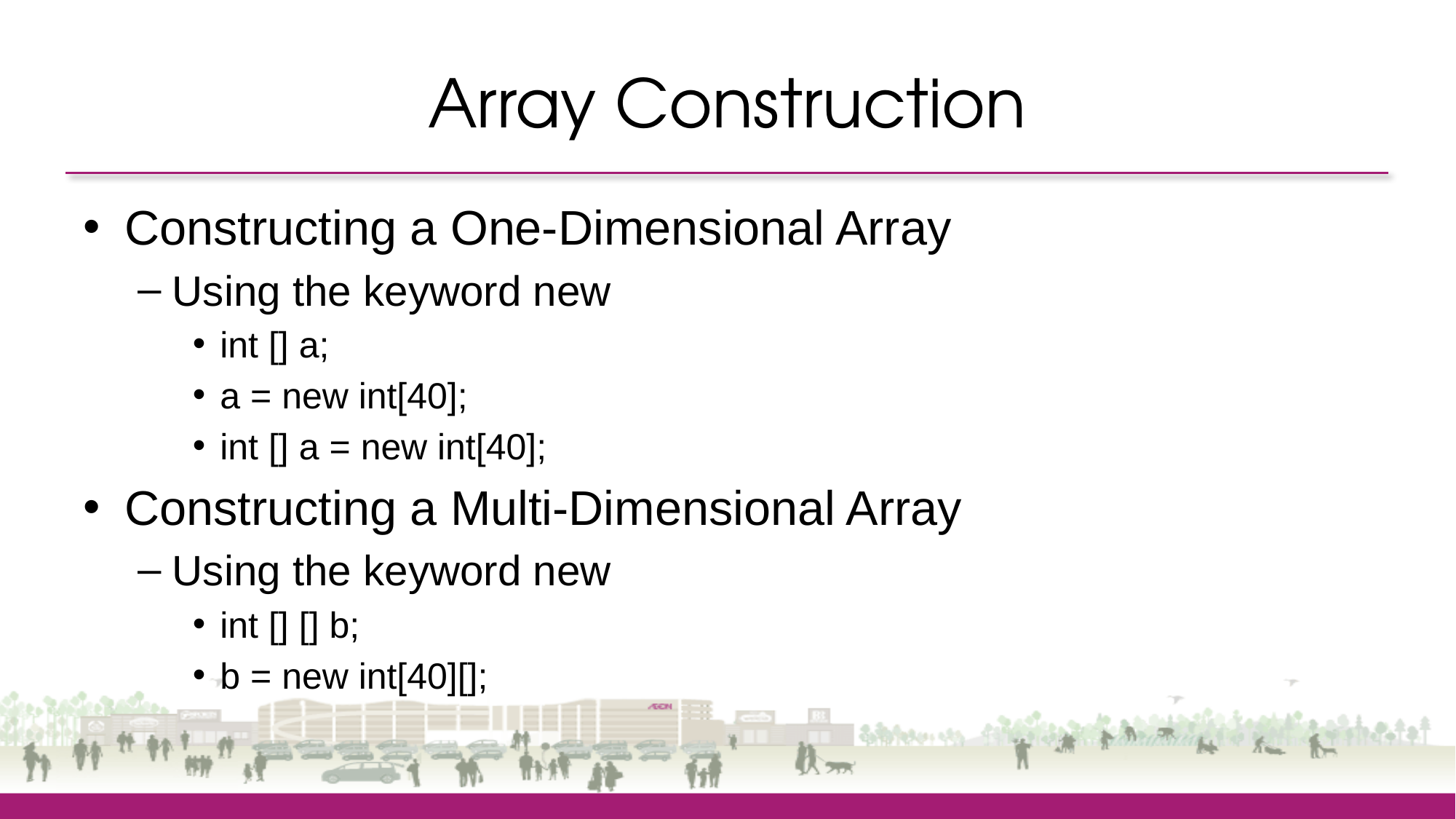

# Array Construction
Constructing a One-Dimensional Array
Using the keyword new
int [] a;
a = new int[40];
int [] a = new int[40];
Constructing a Multi-Dimensional Array
Using the keyword new
int [] [] b;
b = new int[40][];